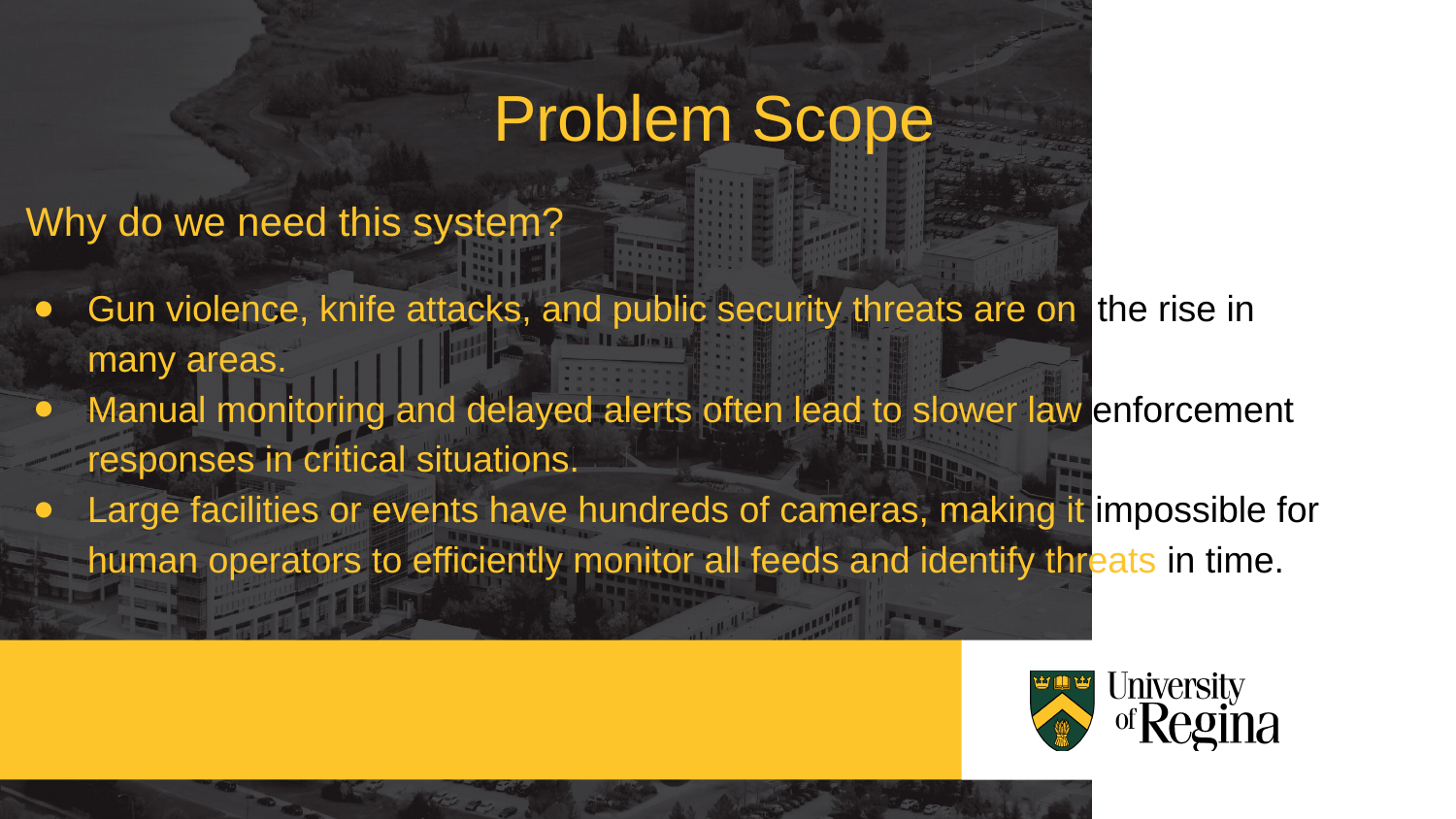

# Problem Scope
Why do we need this system?
Gun violence, knife attacks, and public security threats are on  the rise in many areas.
Manual monitoring and delayed alerts often lead to slower law enforcement responses in critical situations.
Large facilities or events have hundreds of cameras, making it impossible for human operators to efficiently monitor all feeds and identify threats in time.